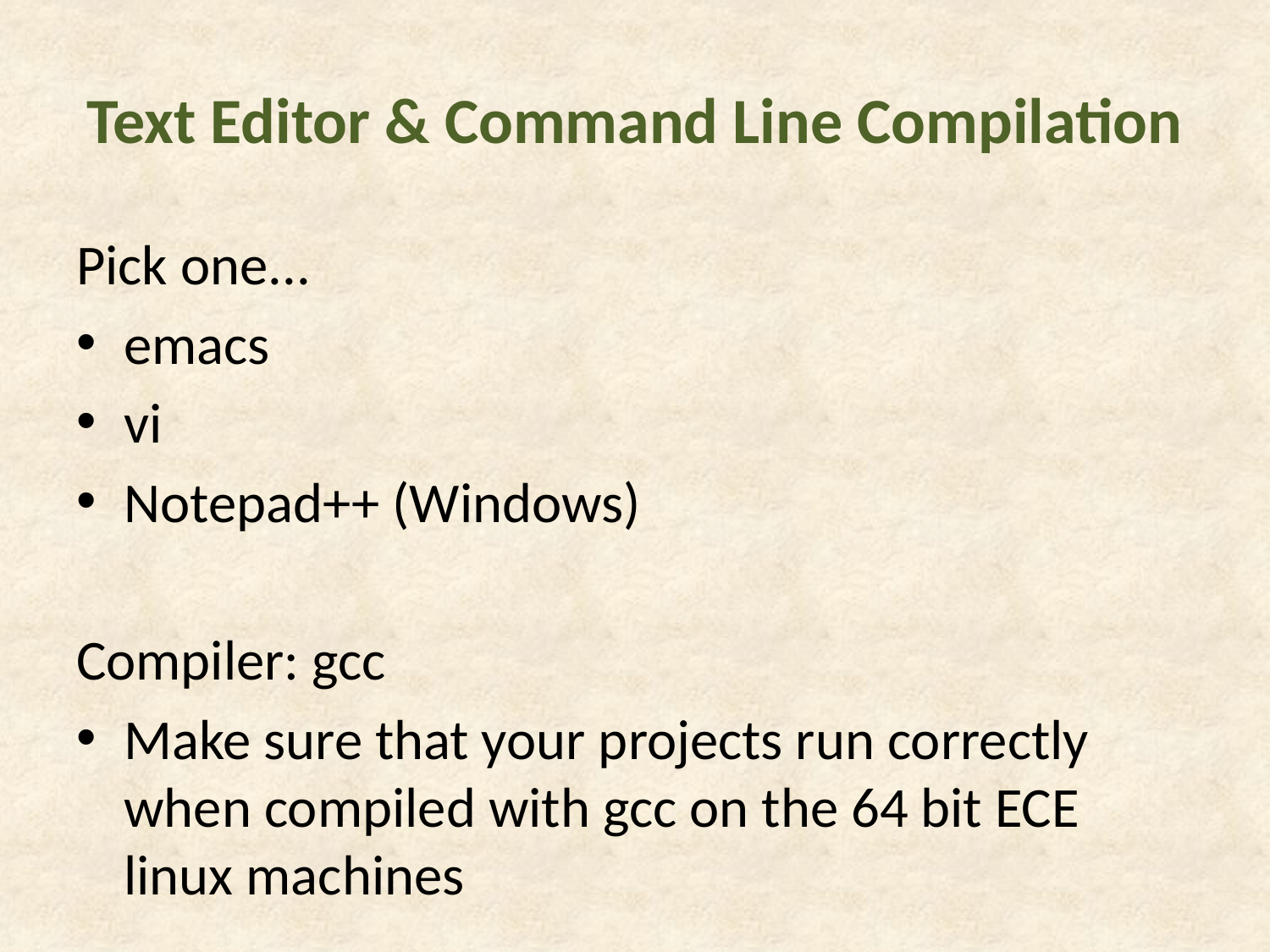

# Text Editor & Command Line Compilation
Pick one...
emacs
vi
Notepad++ (Windows)

Compiler: gcc
Make sure that your projects run correctly when compiled with gcc on the 64 bit ECE linux machines